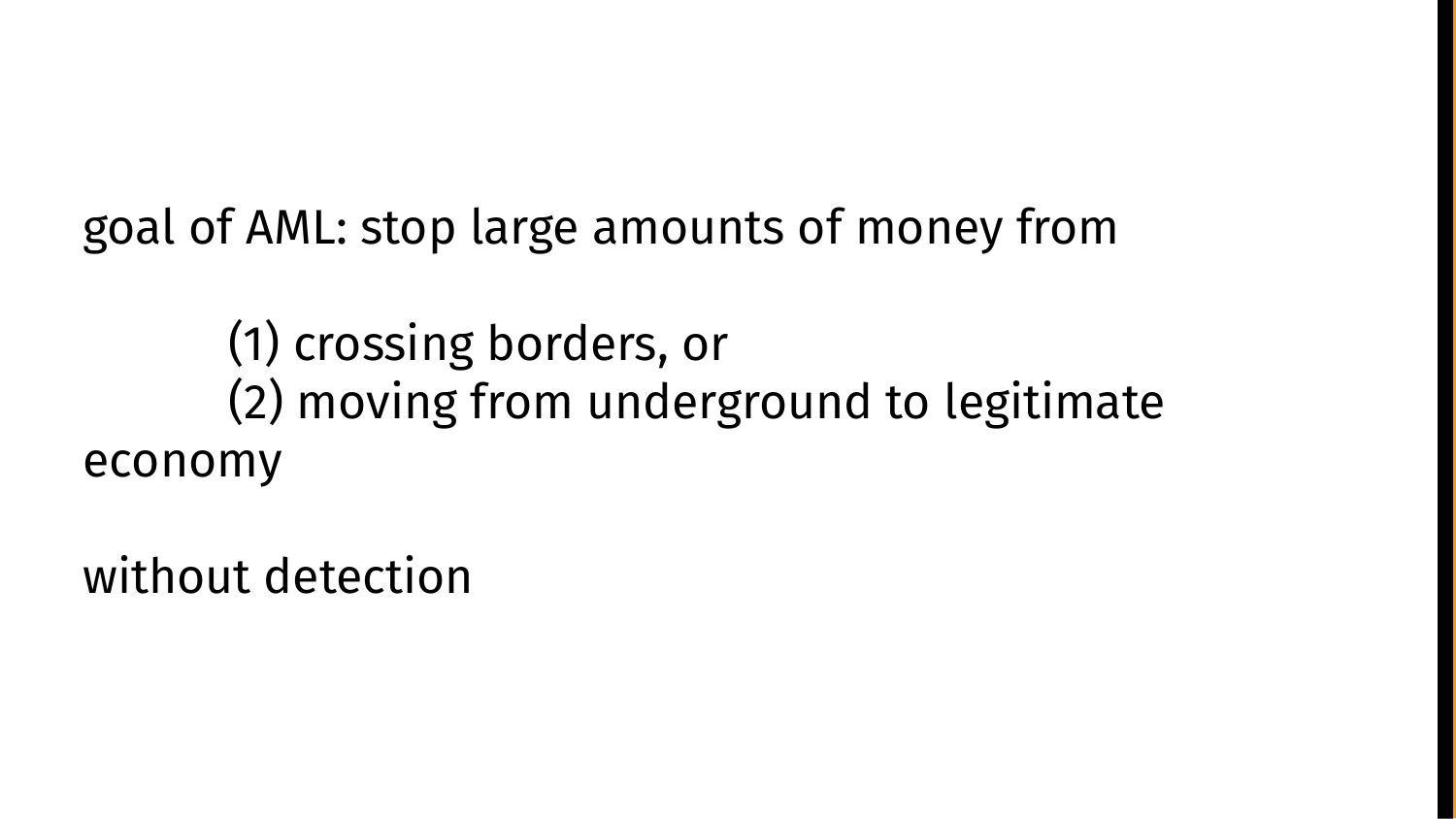

goal of AML: stop large amounts of money from

	(1) crossing borders, or
	(2) moving from underground to legitimate economy

without detection